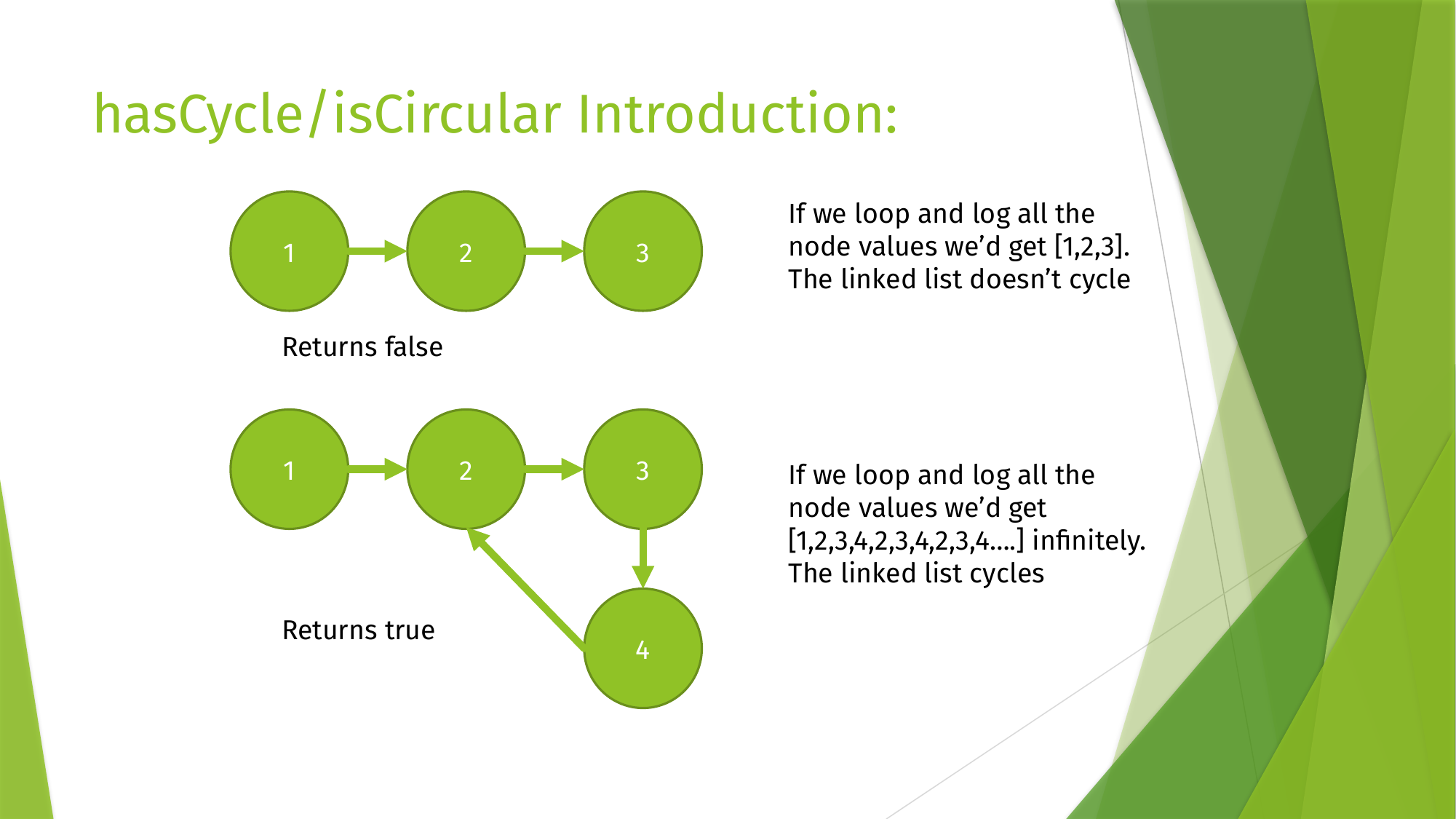

# hasCycle/isCircular Introduction:
If we loop and log all the node values we’d get [1,2,3]. The linked list doesn’t cycle
2
3
1
Returns false
2
3
1
If we loop and log all the node values we’d get [1,2,3,4,2,3,4,2,3,4….] infinitely. The linked list cycles
4
Returns true